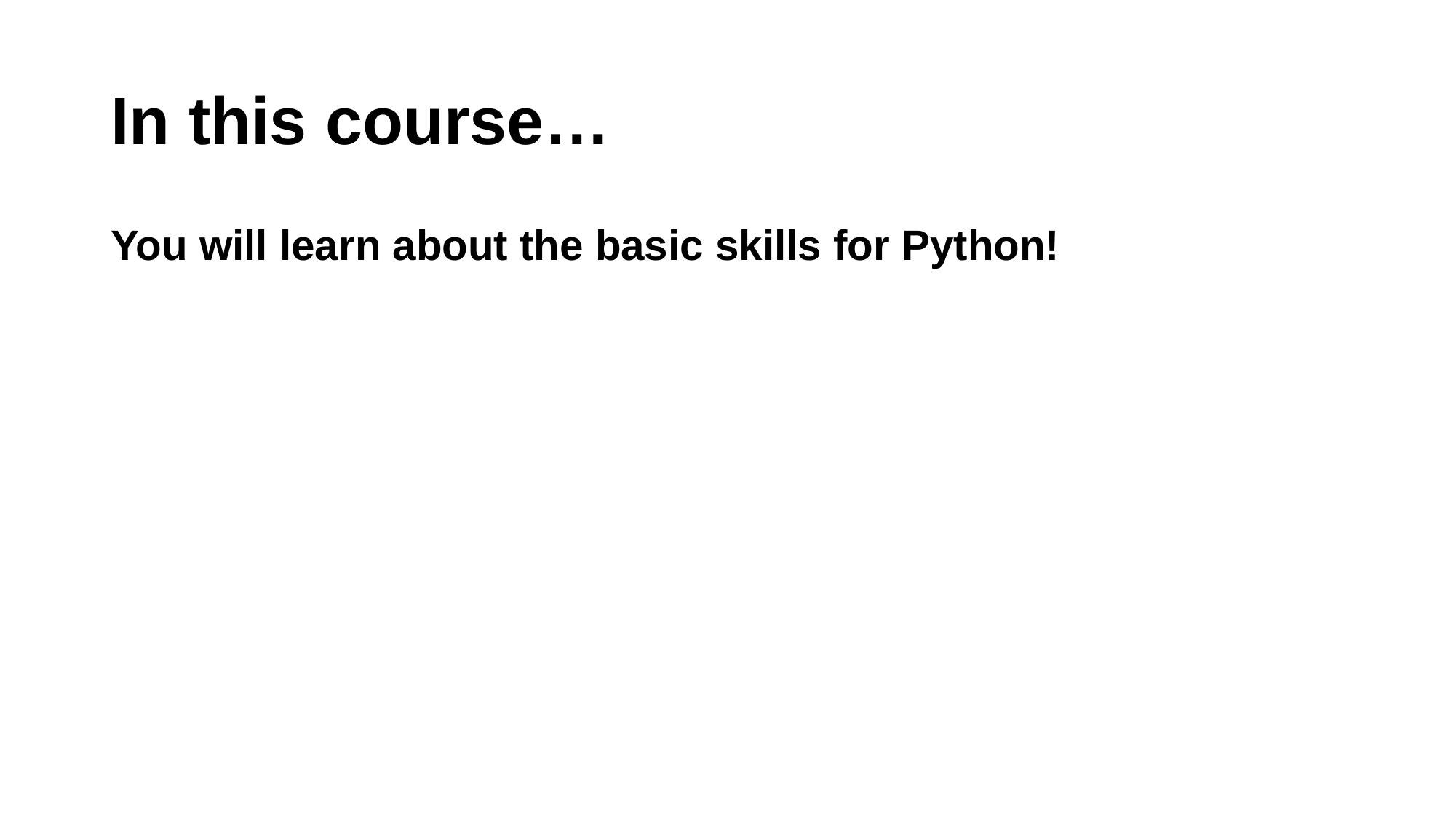

# In this course…
You will learn about the basic skills for Python!